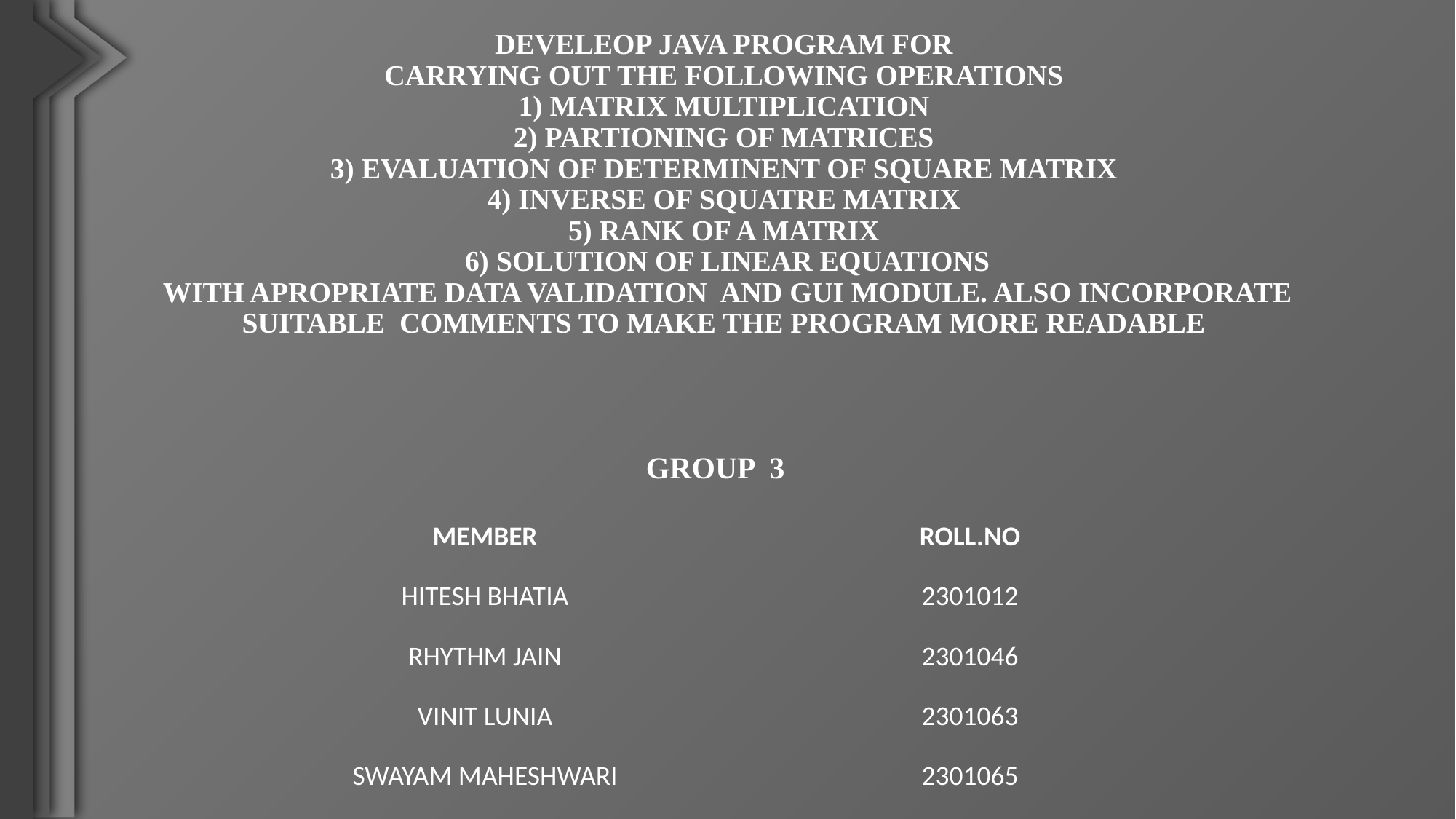

DEVELEOP JAVA PROGRAM FOR
CARRYING OUT THE FOLLOWING OPERATIONS
1) MATRIX MULTIPLICATION
2) PARTIONING OF MATRICES
3) EVALUATION OF DETERMINENT OF SQUARE MATRIX
4) INVERSE OF SQUATRE MATRIX
5) RANK OF A MATRIX
6) SOLUTION OF LINEAR EQUATIONS
WITH APROPRIATE DATA VALIDATION  AND GUI MODULE. ALSO INCORPORATE SUITABLE  COMMENTS TO MAKE THE PROGRAM MORE READABLE

Using efficient methods
Using Gaussian-Elimination Method for finding Inverse

Custom Partitioning of Matrice as per the users choice

Rank

GUI
JFrame

JTextArea

JComboBox

JButton

JScrollPane

JOptionPane

Action Listener

Matrices
Treating Matrices as a separate object and calling it whenever required.

Proposed Solution:
Creating a separate class of matrix (class Matrix)
It will contain all the required tasks as particular function for eg. RowInput , CollInput , RowCall, CollCall etc
Implements OOP along with keeping the code simpler to understand and easier to maintain and manipulate.
GROUP  3
| MEMBER | ROLL.NO |
| --- | --- |
| HITESH BHATIA | 2301012 |
| RHYTHM JAIN | 2301046 |
| VINIT LUNIA | 2301063 |
| SWAYAM MAHESHWARI | 2301065 |